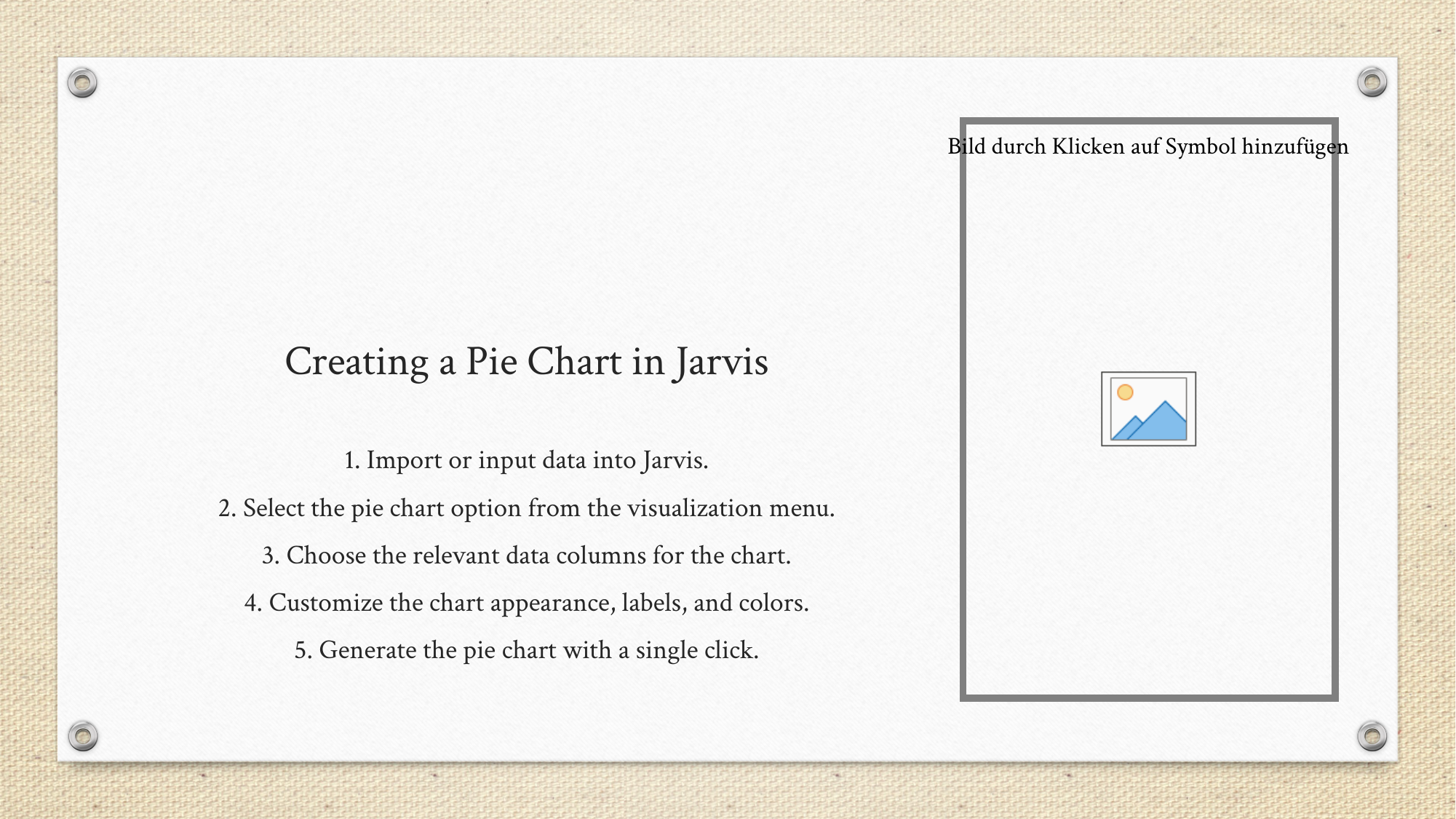

# Creating a Pie Chart in Jarvis

1. Import or input data into Jarvis.
2. Select the pie chart option from the visualization menu.
3. Choose the relevant data columns for the chart.
4. Customize the chart appearance, labels, and colors.
5. Generate the pie chart with a single click.